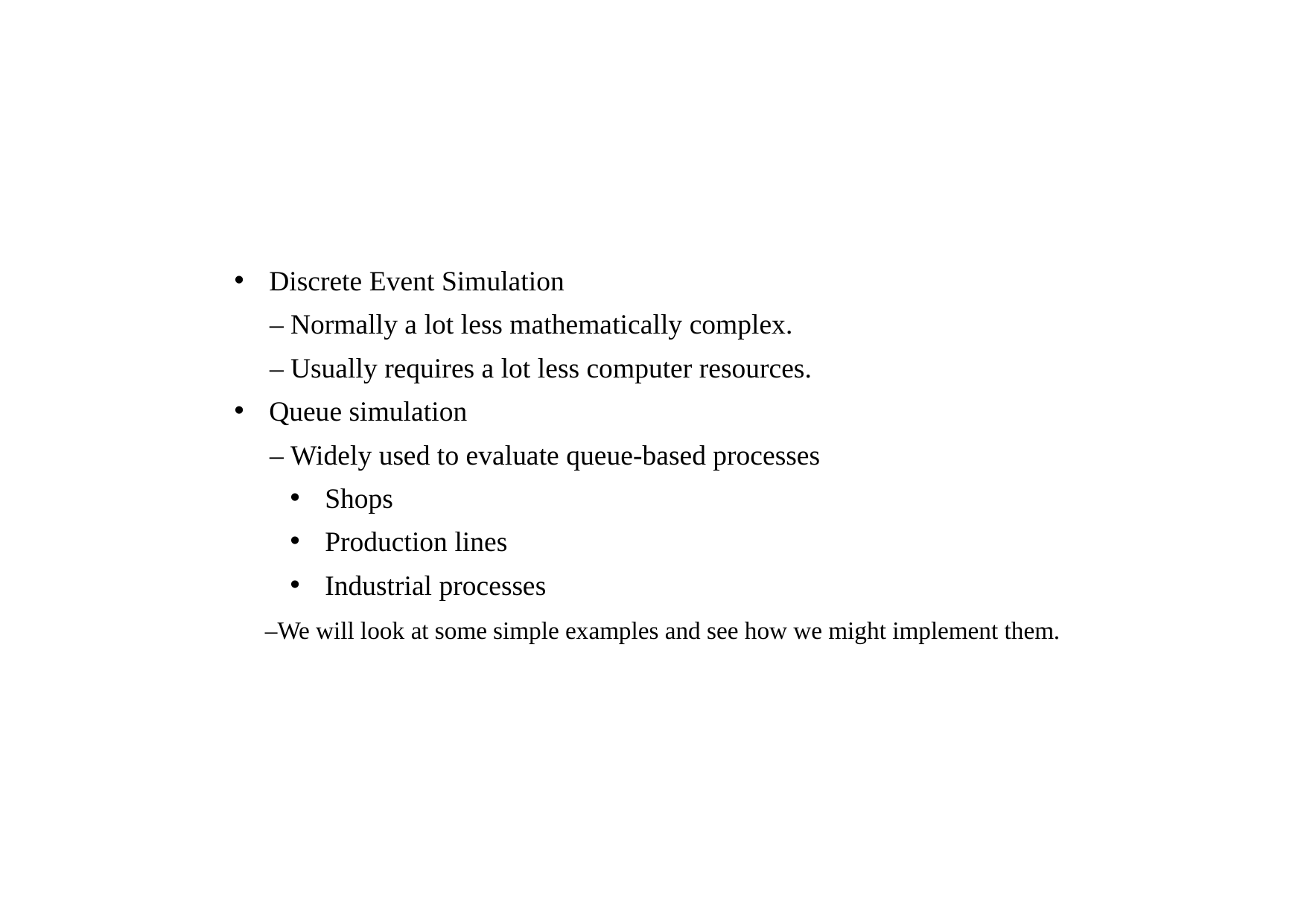

Discrete Event Simulation
     – Normally a lot less mathematically complex.
     – Usually requires a lot less computer resources.
Queue simulation
     – Widely used to evaluate queue-based processes
Shops
Production lines
Industrial processes
     –We will look at some simple examples and see how we might implement them.